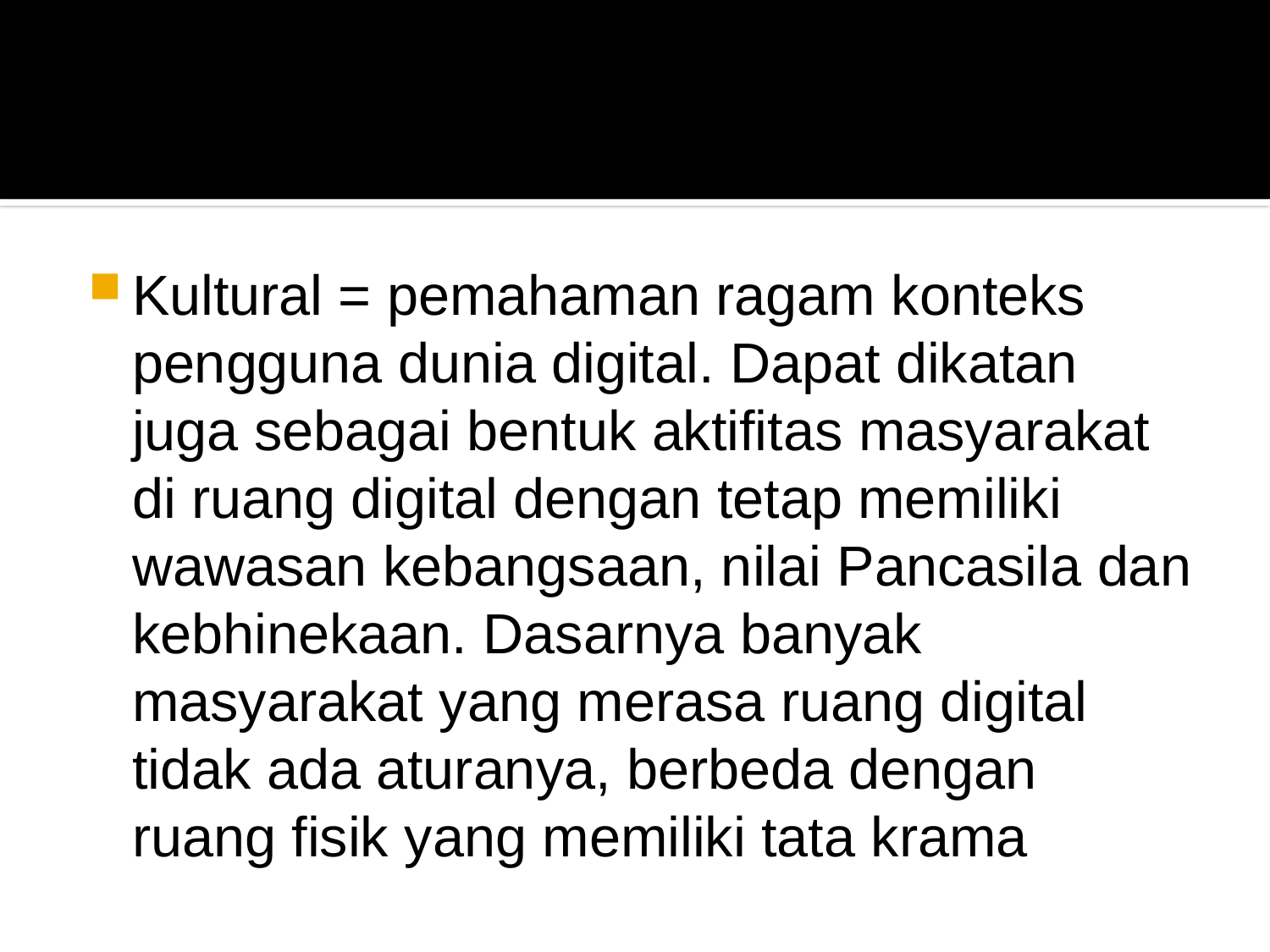

#
Kultural = pemahaman ragam konteks pengguna dunia digital. Dapat dikatan juga sebagai bentuk aktifitas masyarakat di ruang digital dengan tetap memiliki wawasan kebangsaan, nilai Pancasila dan kebhinekaan. Dasarnya banyak masyarakat yang merasa ruang digital tidak ada aturanya, berbeda dengan ruang fisik yang memiliki tata krama